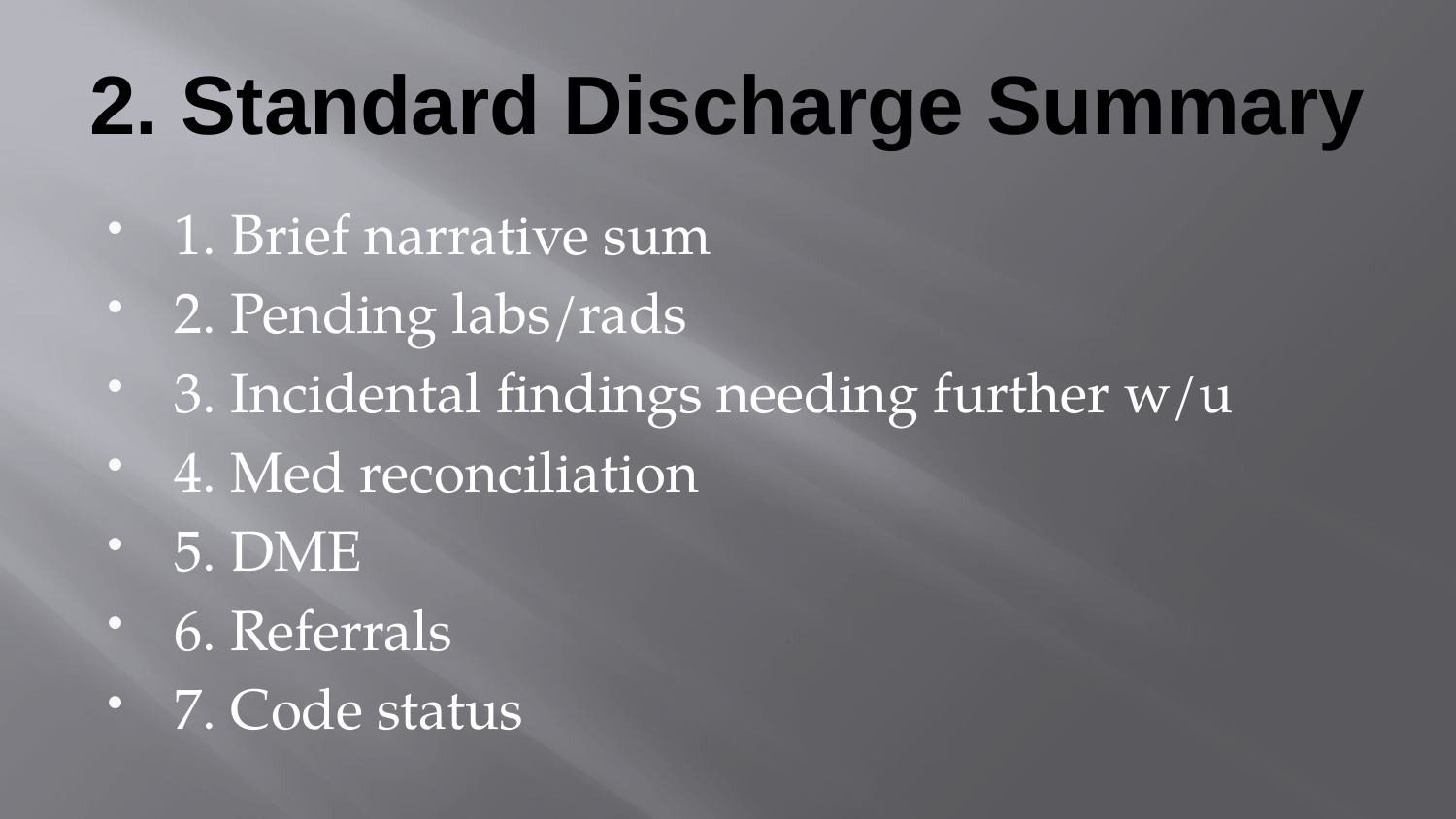

# 2. Standard Discharge Summary
1. Brief narrative sum
2. Pending labs/rads
3. Incidental findings needing further w/u
4. Med reconciliation
5. DME
6. Referrals
7. Code status